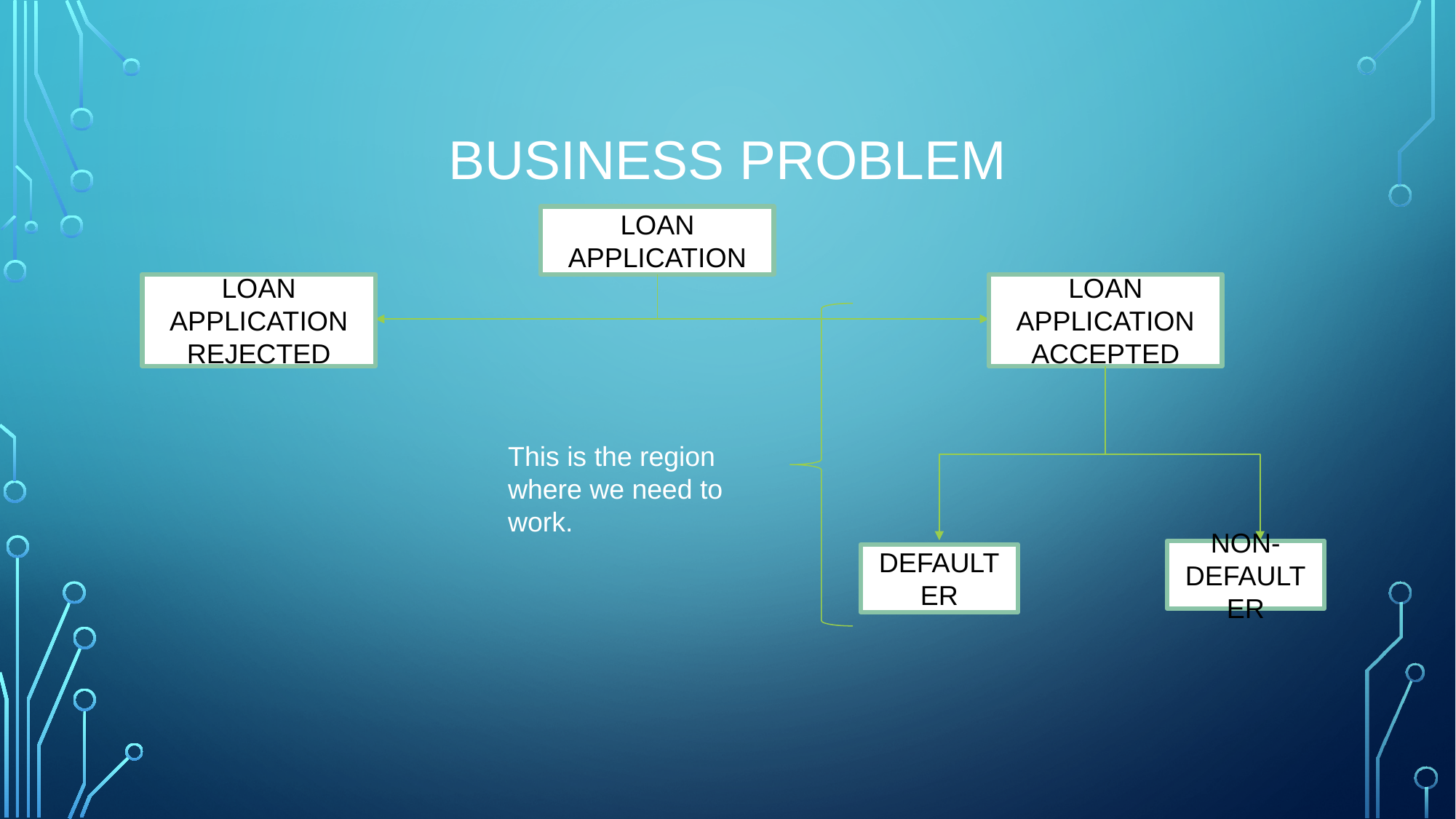

# Business Problem
LOAN APPLICATION

LOAN APPLICATION ACCEPTED
LOAN APPLICATION REJECTED

This is the region where we need to work.
NON-DEFAULTER
DEFAULTER